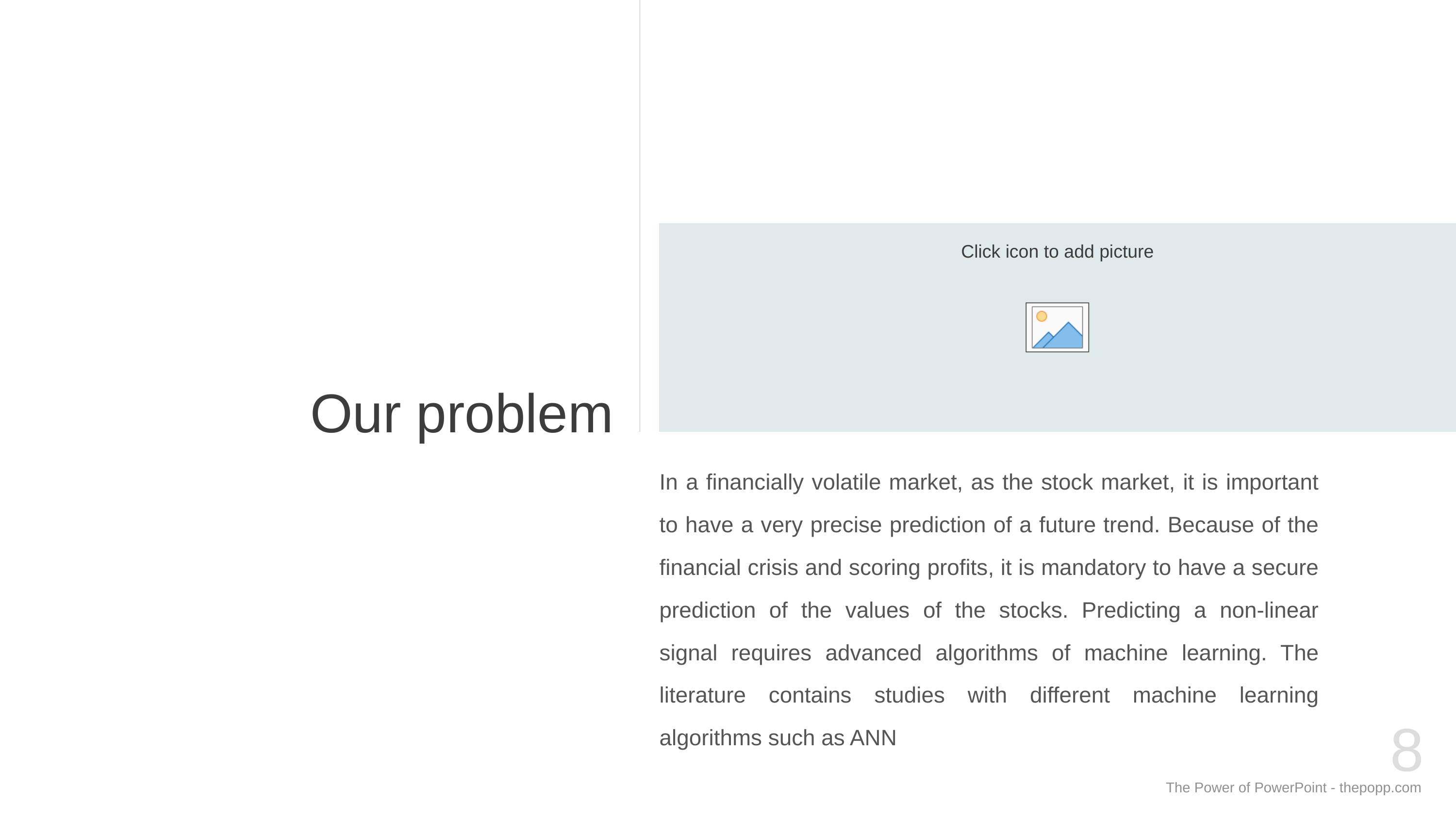

# Our problem
In a financially volatile market, as the stock market, it is important to have a very precise prediction of a future trend. Because of the financial crisis and scoring profits, it is mandatory to have a secure prediction of the values of the stocks. Predicting a non-linear signal requires advanced algorithms of machine learning. The literature contains studies with different machine learning algorithms such as ANN
8
The Power of PowerPoint - thepopp.com